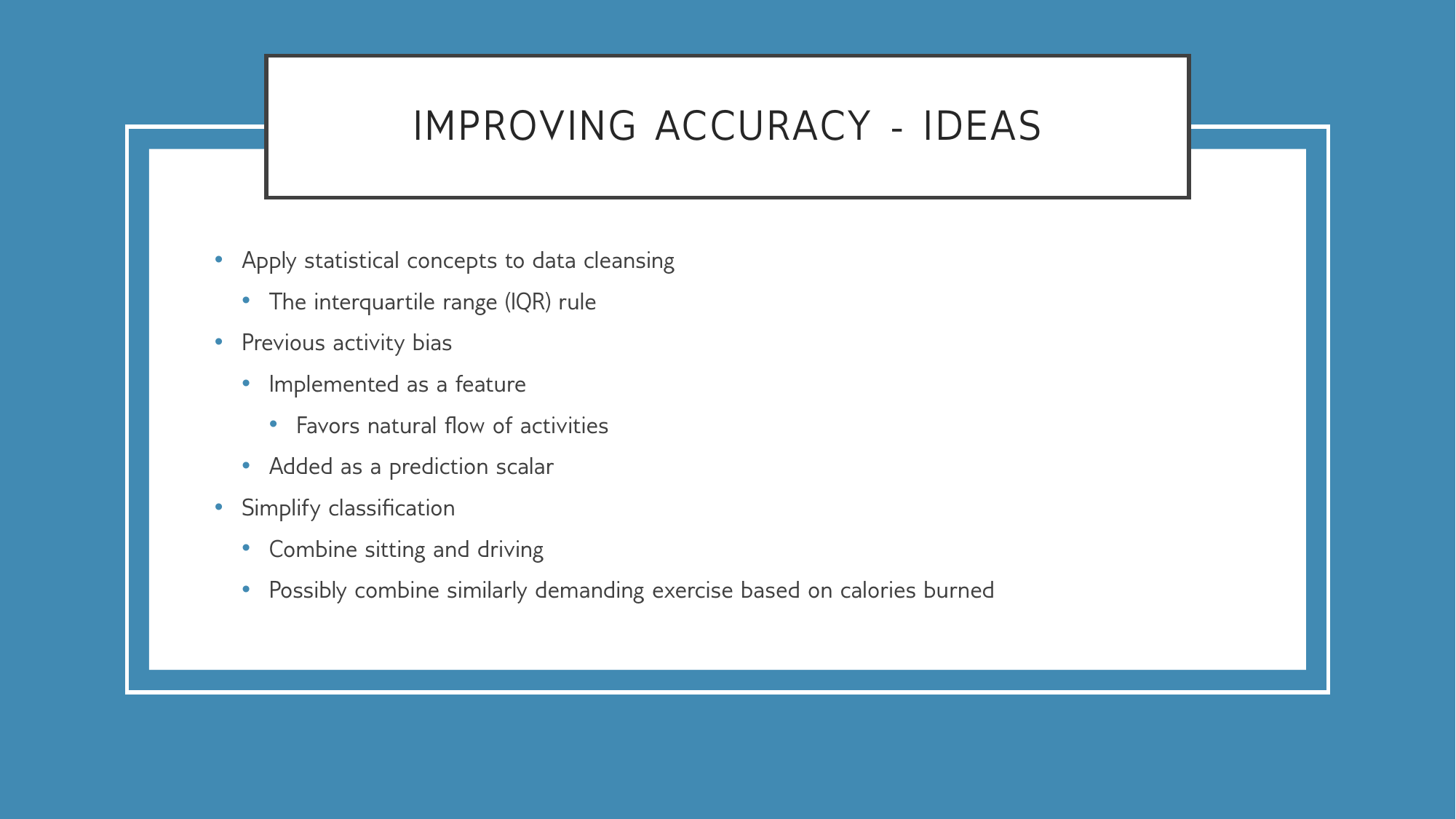

# Improving accuracy - Ideas

Apply statistical concepts to data cleansing
The interquartile range (IQR) rule
Previous activity bias
Implemented as a feature
Favors natural flow of activities
Added as a prediction scalar
Simplify classification
Combine sitting and driving
Possibly combine similarly demanding exercise based on calories burned